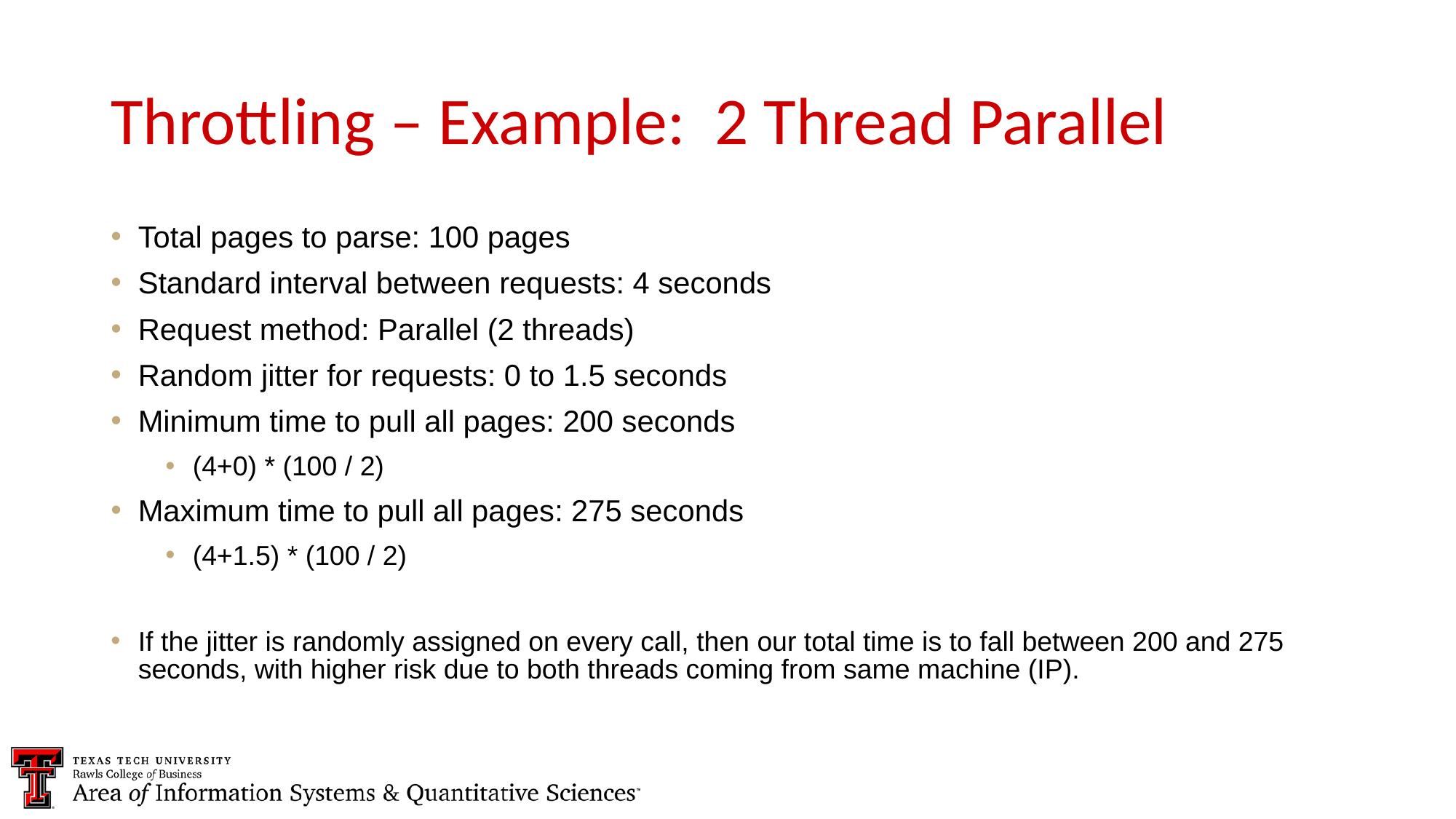

Throttling – Example:  2 Thread Parallel
Total pages to parse: 100 pages
Standard interval between requests: 4 seconds
Request method: Parallel (2 threads)
Random jitter for requests: 0 to 1.5 seconds
Minimum time to pull all pages: 200 seconds
(4+0) * (100 / 2)
Maximum time to pull all pages: 275 seconds
(4+1.5) * (100 / 2)

If the jitter is randomly assigned on every call, then our total time is to fall between 200 and 275 seconds, with higher risk due to both threads coming from same machine (IP).